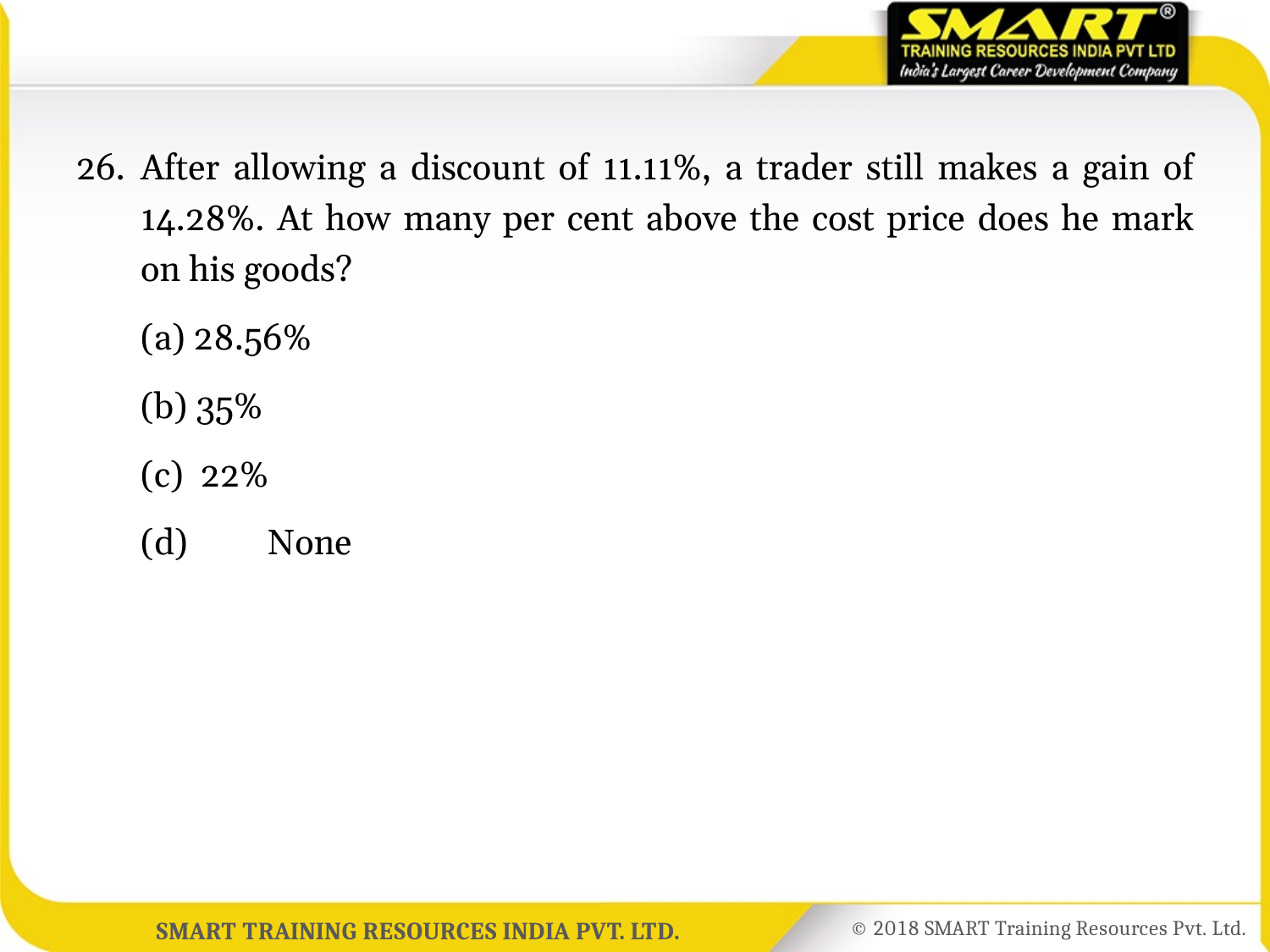

26.	After allowing a discount of 11.11%, a trader still makes a gain of 14.28%. At how many per cent above the cost price does he mark on his goods?
	(a) 28.56%
	(b) 35%
	(c)  22%
	(d)	None